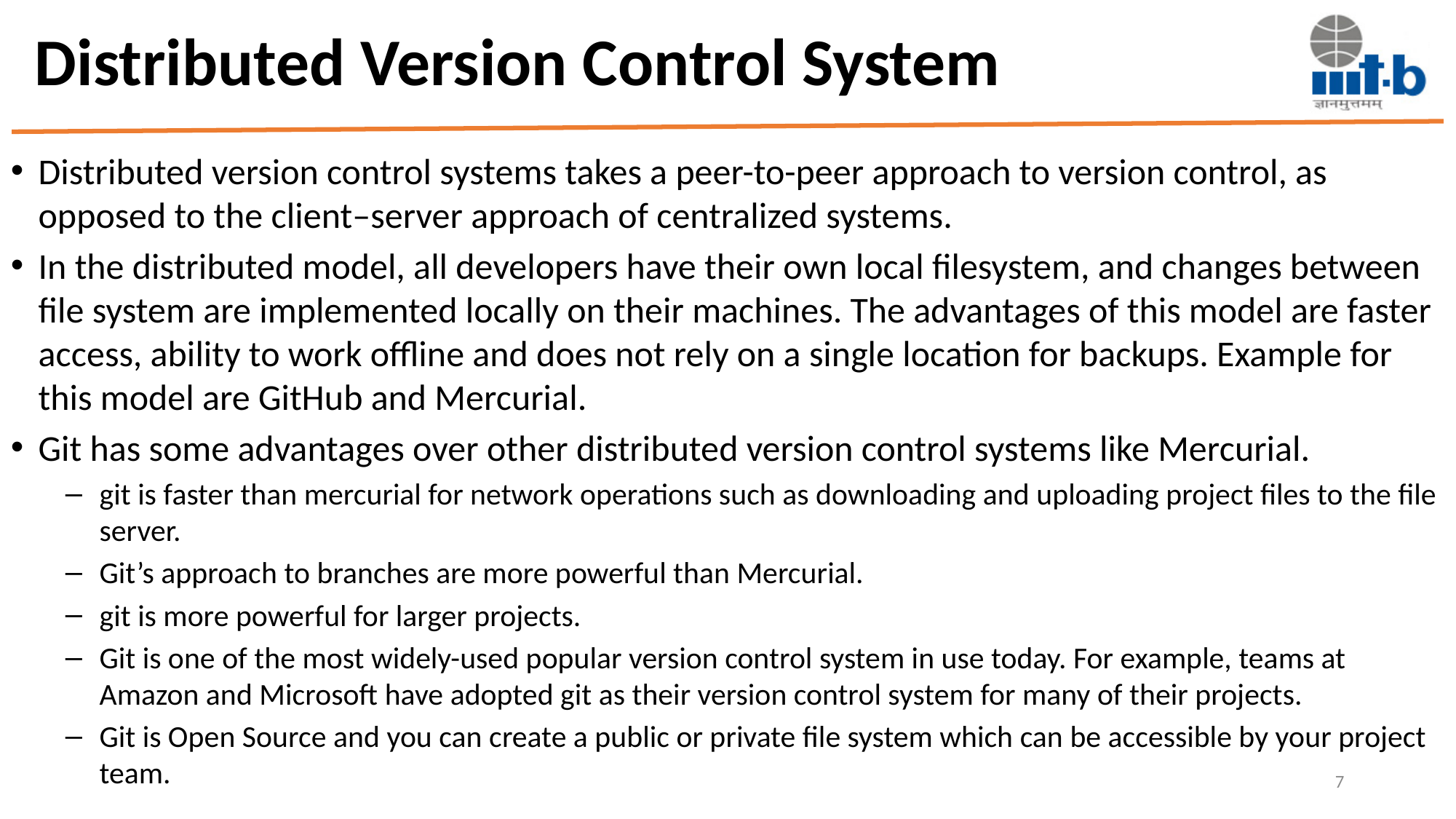

# Distributed Version Control System
Distributed version control systems takes a peer-to-peer approach to version control, as opposed to the client–server approach of centralized systems.
In the distributed model, all developers have their own local filesystem, and changes between file system are implemented locally on their machines. The advantages of this model are faster access, ability to work offline and does not rely on a single location for backups. Example for this model are GitHub and Mercurial.
Git has some advantages over other distributed version control systems like Mercurial.
git is faster than mercurial for network operations such as downloading and uploading project files to the file server.
Git’s approach to branches are more powerful than Mercurial.
git is more powerful for larger projects.
Git is one of the most widely-used popular version control system in use today. For example, teams at Amazon and Microsoft have adopted git as their version control system for many of their projects.
Git is Open Source and you can create a public or private file system which can be accessible by your project team.

7